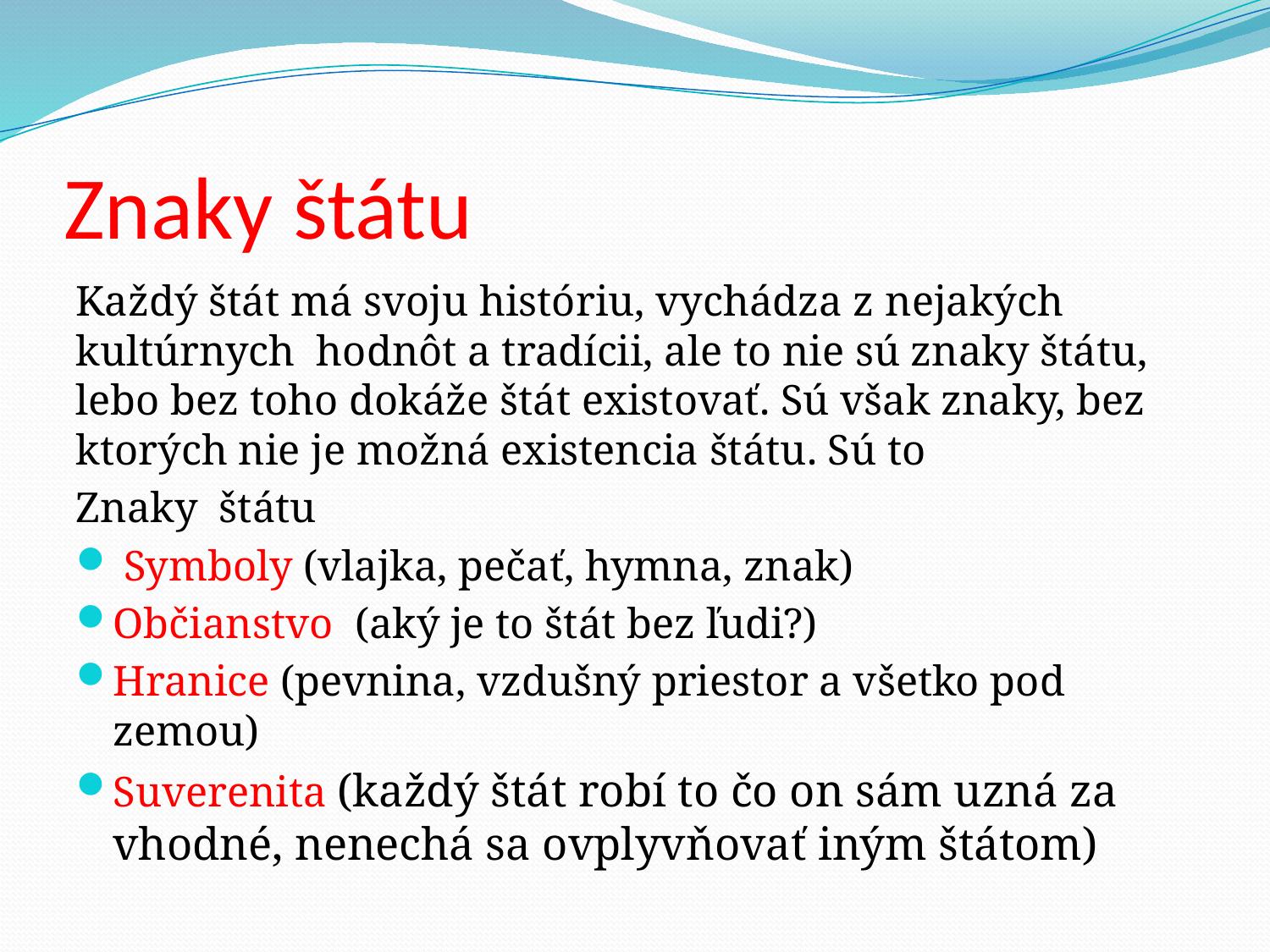

# Znaky štátu
Každý štát má svoju históriu, vychádza z nejakých kultúrnych  hodnôt a tradícii, ale to nie sú znaky štátu, lebo bez toho dokáže štát existovať. Sú však znaky, bez ktorých nie je možná existencia štátu. Sú to
Znaky  štátu
 Symboly (vlajka, pečať, hymna, znak)
Občianstvo  (aký je to štát bez ľudi?)
Hranice (pevnina, vzdušný priestor a všetko pod zemou)
Suverenita (každý štát robí to čo on sám uzná za vhodné, nenechá sa ovplyvňovať iným štátom)